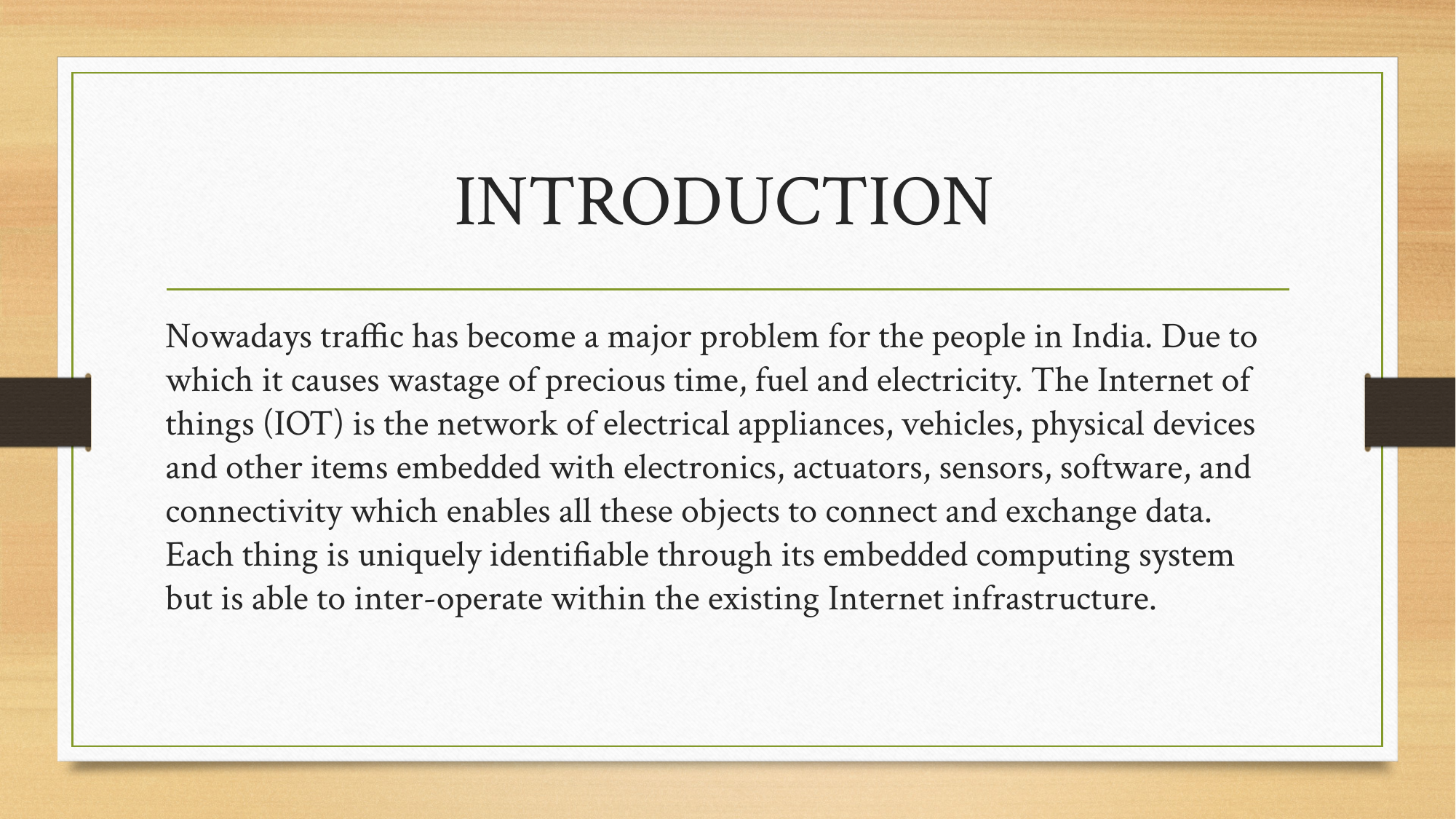

# INTRODUCTION
Nowadays traffic has become a major problem for the people in India. Due to which it causes wastage of precious time, fuel and electricity. The Internet of things (IOT) is the network of electrical appliances, vehicles, physical devices and other items embedded with electronics, actuators, sensors, software, and connectivity which enables all these objects to connect and exchange data. Each thing is uniquely identifiable through its embedded computing system but is able to inter-operate within the existing Internet infrastructure.